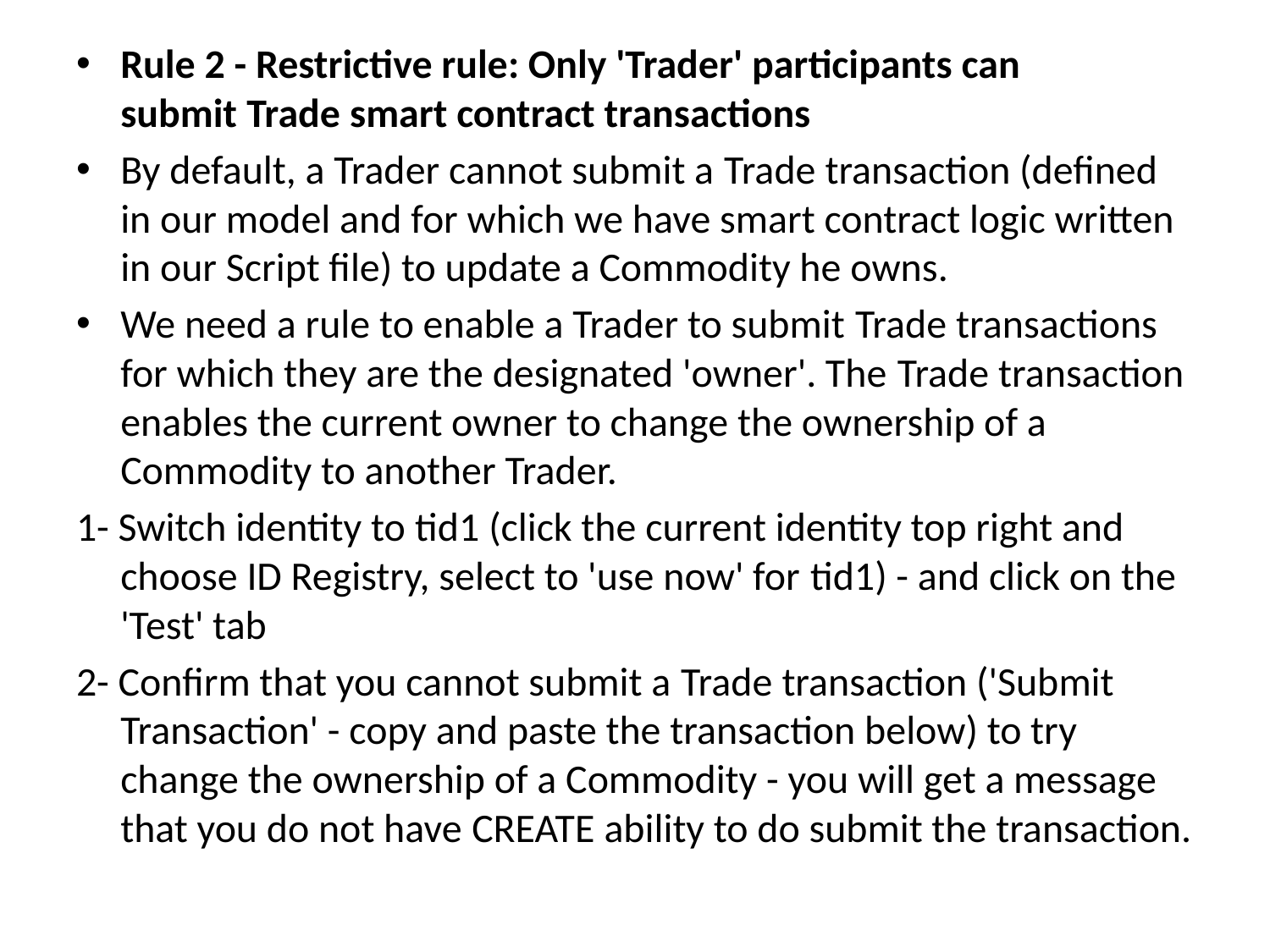

Rule 2 - Restrictive rule: Only 'Trader' participants can submit Trade smart contract transactions
By default, a Trader cannot submit a Trade transaction (defined in our model and for which we have smart contract logic written in our Script file) to update a Commodity he owns.
We need a rule to enable a Trader to submit Trade transactions for which they are the designated 'owner'. The Trade transaction enables the current owner to change the ownership of a Commodity to another Trader.
1- Switch identity to tid1 (click the current identity top right and choose ID Registry, select to 'use now' for tid1) - and click on the 'Test' tab
2- Confirm that you cannot submit a Trade transaction ('Submit Transaction' - copy and paste the transaction below) to try change the ownership of a Commodity - you will get a message that you do not have CREATE ability to do submit the transaction.